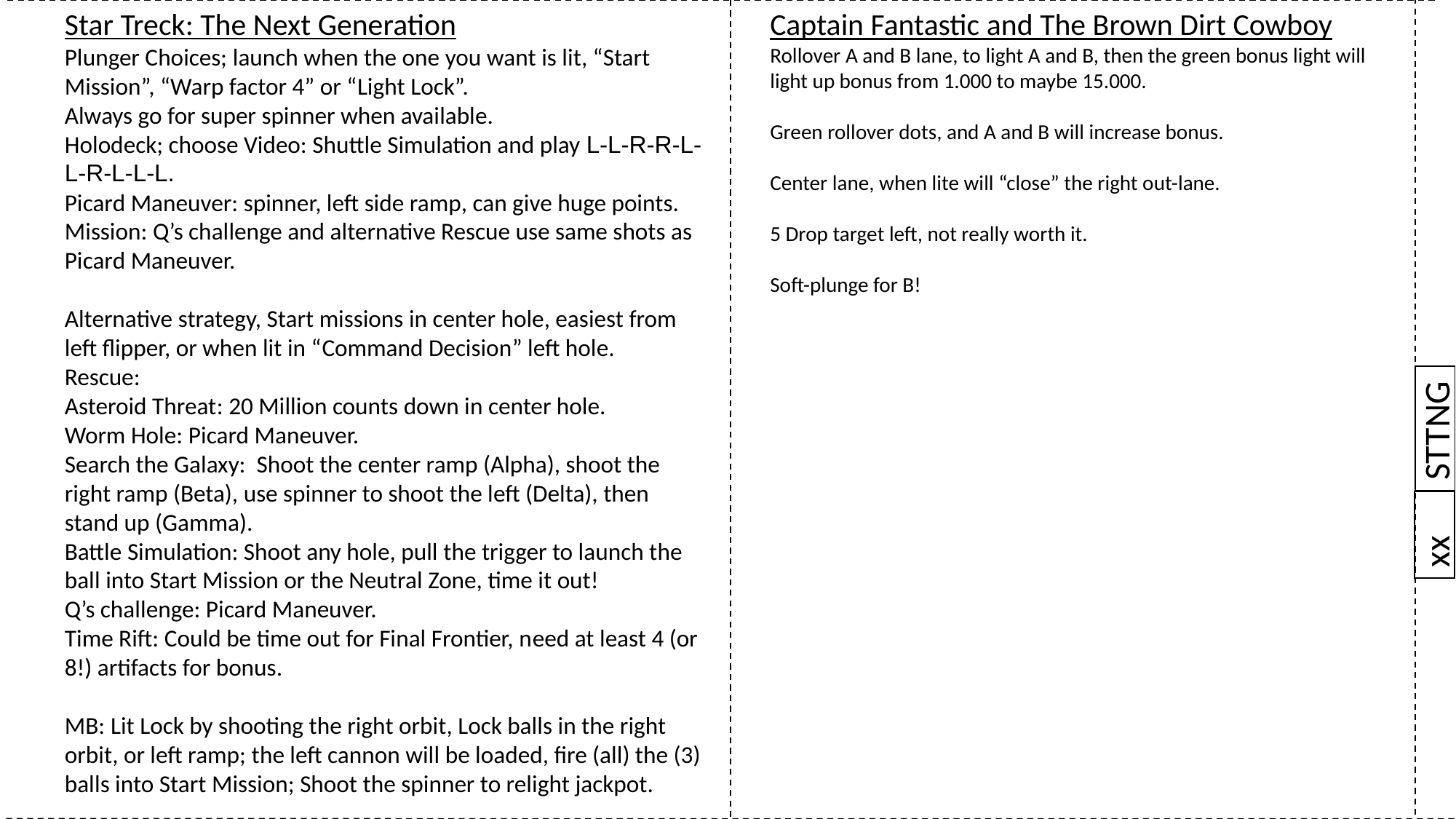

Captain Fantastic and The Brown Dirt Cowboy
Rollover A and B lane, to light A and B, then the green bonus light will light up bonus from 1.000 to maybe 15.000.

Green rollover dots, and A and B will increase bonus.

Center lane, when lite will “close” the right out-lane.

5 Drop target left, not really worth it.

Soft-plunge for B!
Star Treck: The Next Generation
Plunger Choices; launch when the one you want is lit, “Start Mission”, “Warp factor 4” or “Light Lock”.
Always go for super spinner when available.
Holodeck; choose Video: Shuttle Simulation and play L-L-R-R-L-L-R-L-L-L.
Picard Maneuver: spinner, left side ramp, can give huge points.
Mission: Q’s challenge and alternative Rescue use same shots as Picard Maneuver.

Alternative strategy, Start missions in center hole, easiest from left flipper, or when lit in “Command Decision” left hole.
Rescue:
Asteroid Threat: 20 Million counts down in center hole.
Worm Hole: Picard Maneuver.
Search the Galaxy:  Shoot the center ramp (Alpha), shoot the right ramp (Beta), use spinner to shoot the left (Delta), then stand up (Gamma).
Battle Simulation: Shoot any hole, pull the trigger to launch the ball into Start Mission or the Neutral Zone, time it out!
Q’s challenge: Picard Maneuver.
Time Rift: Could be time out for Final Frontier, need at least 4 (or 8!) artifacts for bonus.

MB: Lit Lock by shooting the right orbit, Lock balls in the right orbit, or left ramp; the left cannon will be loaded, fire (all) the (3) balls into Start Mission; Shoot the spinner to relight jackpot.

STTNG
xx